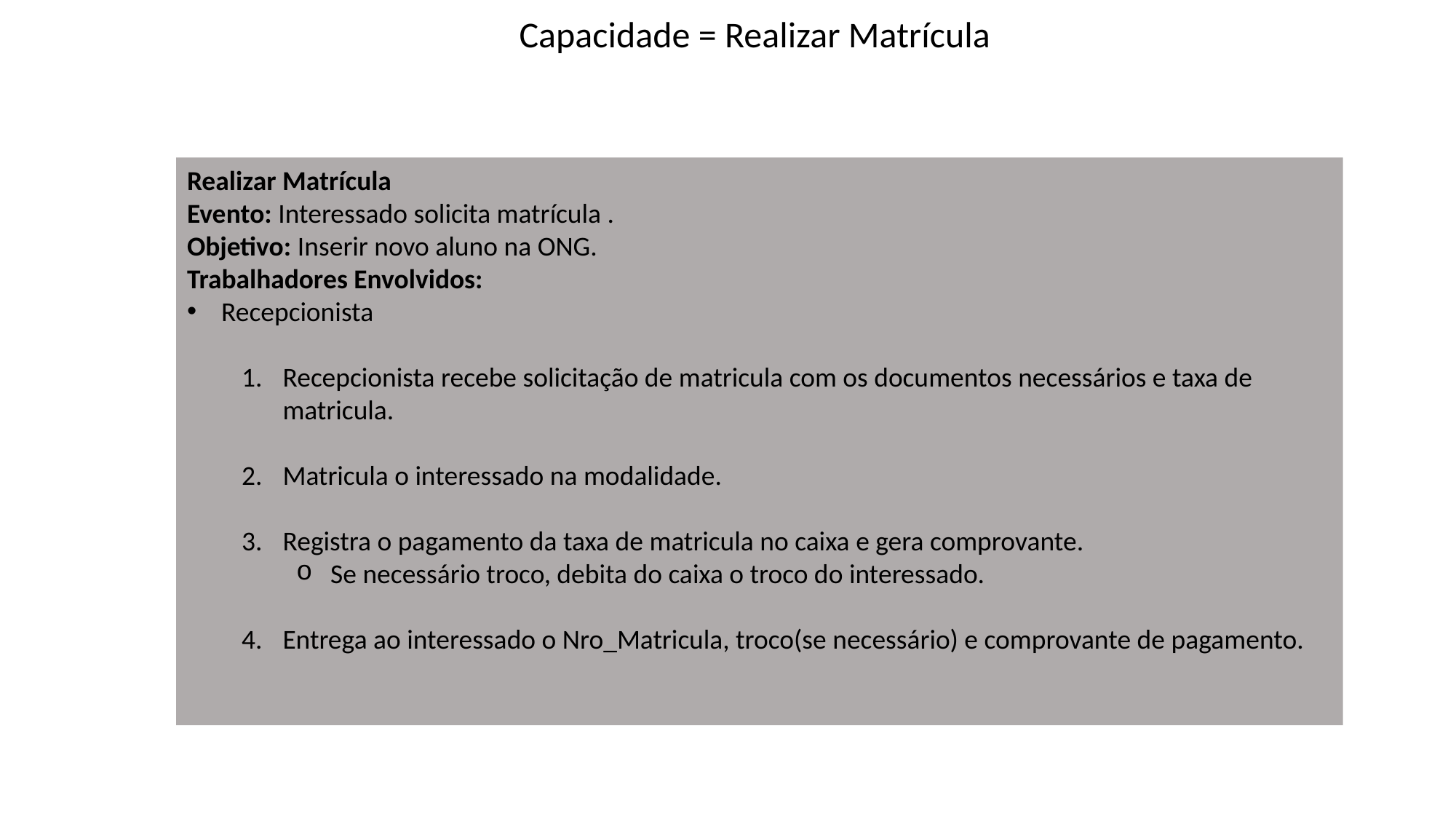

Capacidade = Realizar Matrícula
Realizar Matrícula
Evento: Interessado solicita matrícula .
Objetivo: Inserir novo aluno na ONG.
Trabalhadores Envolvidos:
Recepcionista

Recepcionista recebe solicitação de matricula com os documentos necessários e taxa de matricula.

Matricula o interessado na modalidade.

Registra o pagamento da taxa de matricula no caixa e gera comprovante.
Se necessário troco, debita do caixa o troco do interessado.

Entrega ao interessado o Nro_Matricula, troco(se necessário) e comprovante de pagamento.